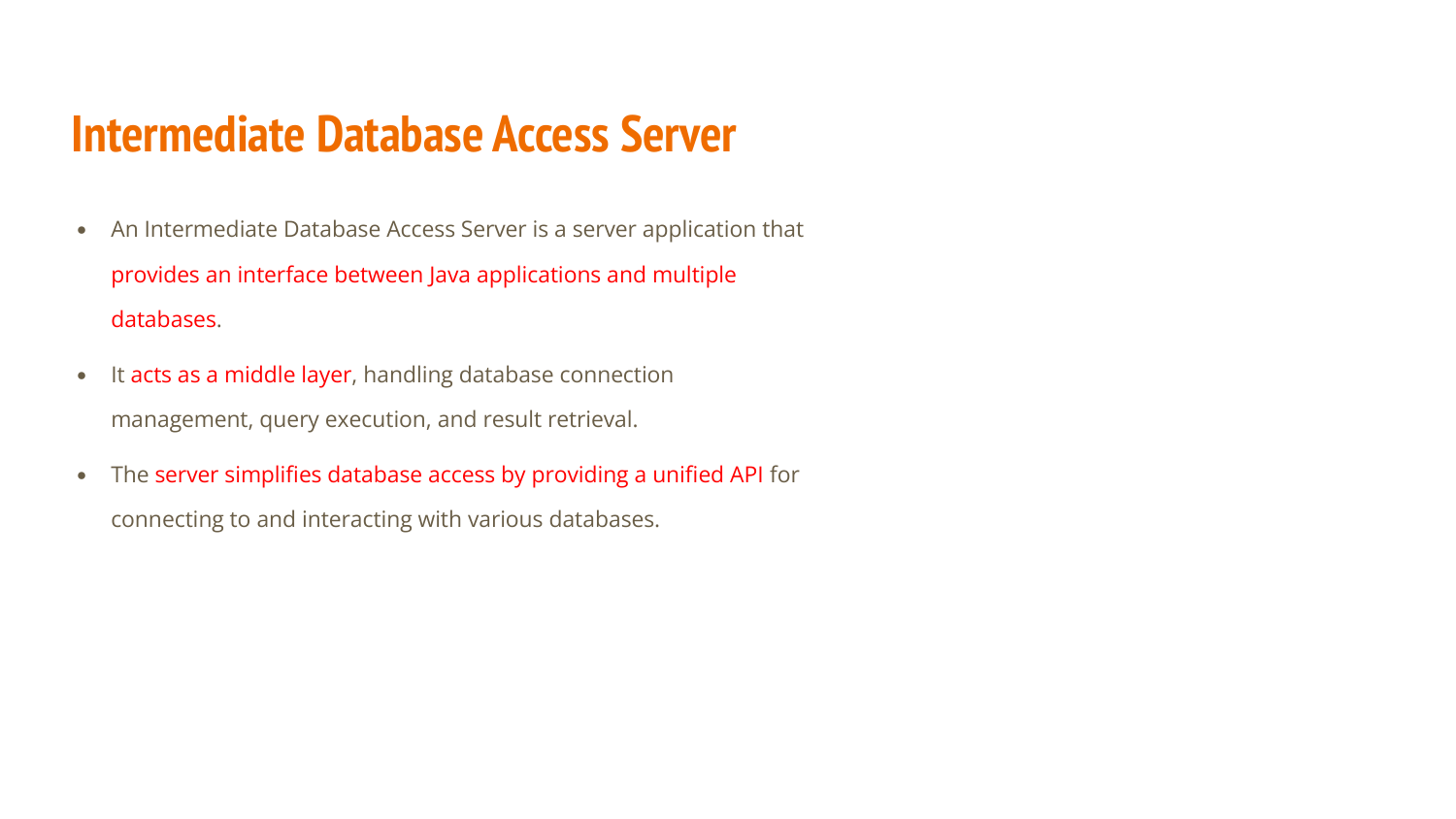

# Intermediate Database Access Server
An Intermediate Database Access Server is a server application that provides an interface between Java applications and multiple databases.
It acts as a middle layer, handling database connection management, query execution, and result retrieval.
The server simplifies database access by providing a unified API for connecting to and interacting with various databases.